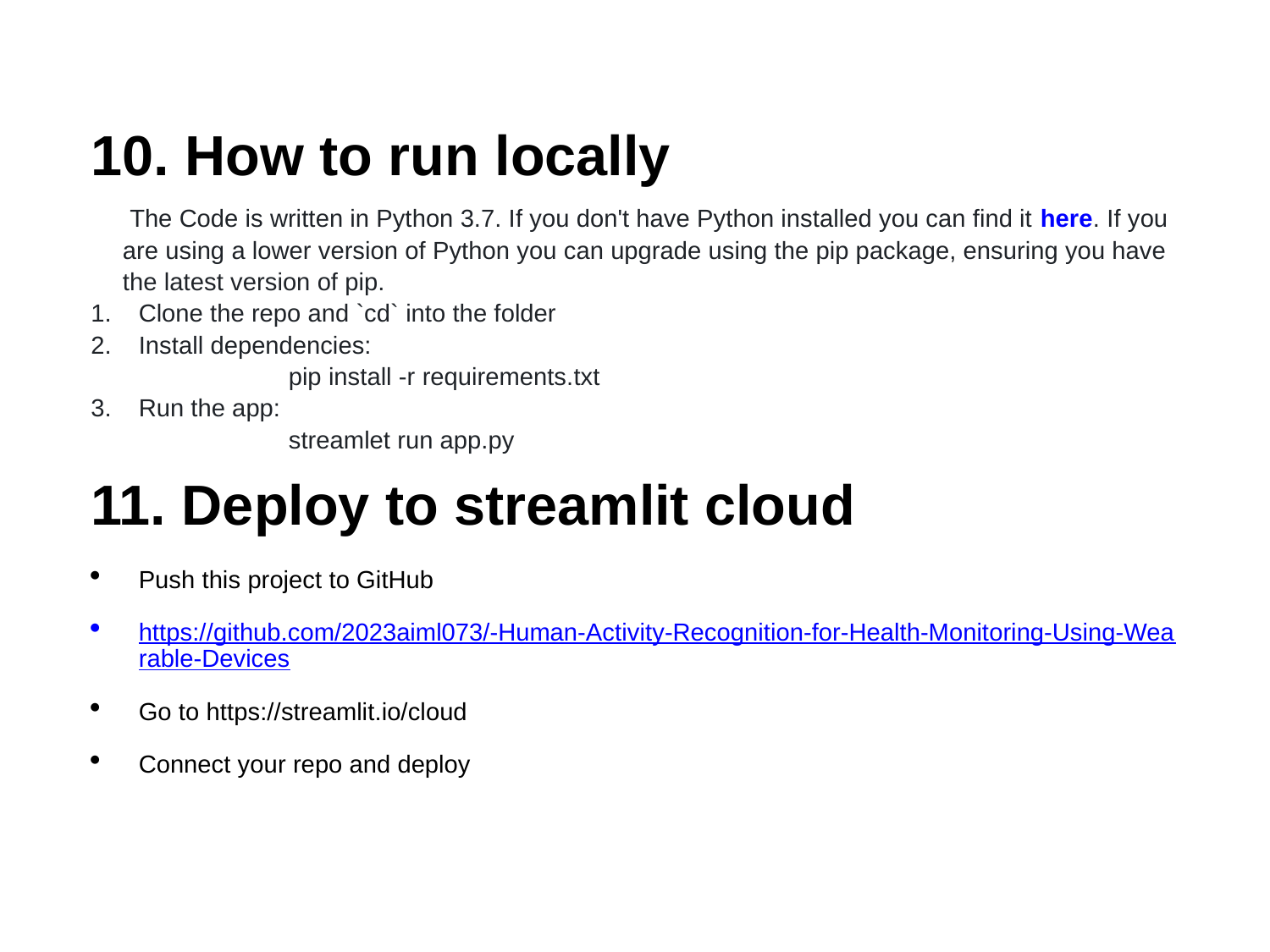

10. How to run locally
 The Code is written in Python 3.7. If you don't have Python installed you can find it here. If you are using a lower version of Python you can upgrade using the pip package, ensuring you have the latest version of pip.
Clone the repo and `cd` into the folder
Install dependencies:
 pip install -r requirements.txt
Run the app:
 streamlet run app.py
11. Deploy to streamlit cloud
Push this project to GitHub
https://github.com/2023aiml073/-Human-Activity-Recognition-for-Health-Monitoring-Using-Wearable-Devices
Go to https://streamlit.io/cloud
Connect your repo and deploy